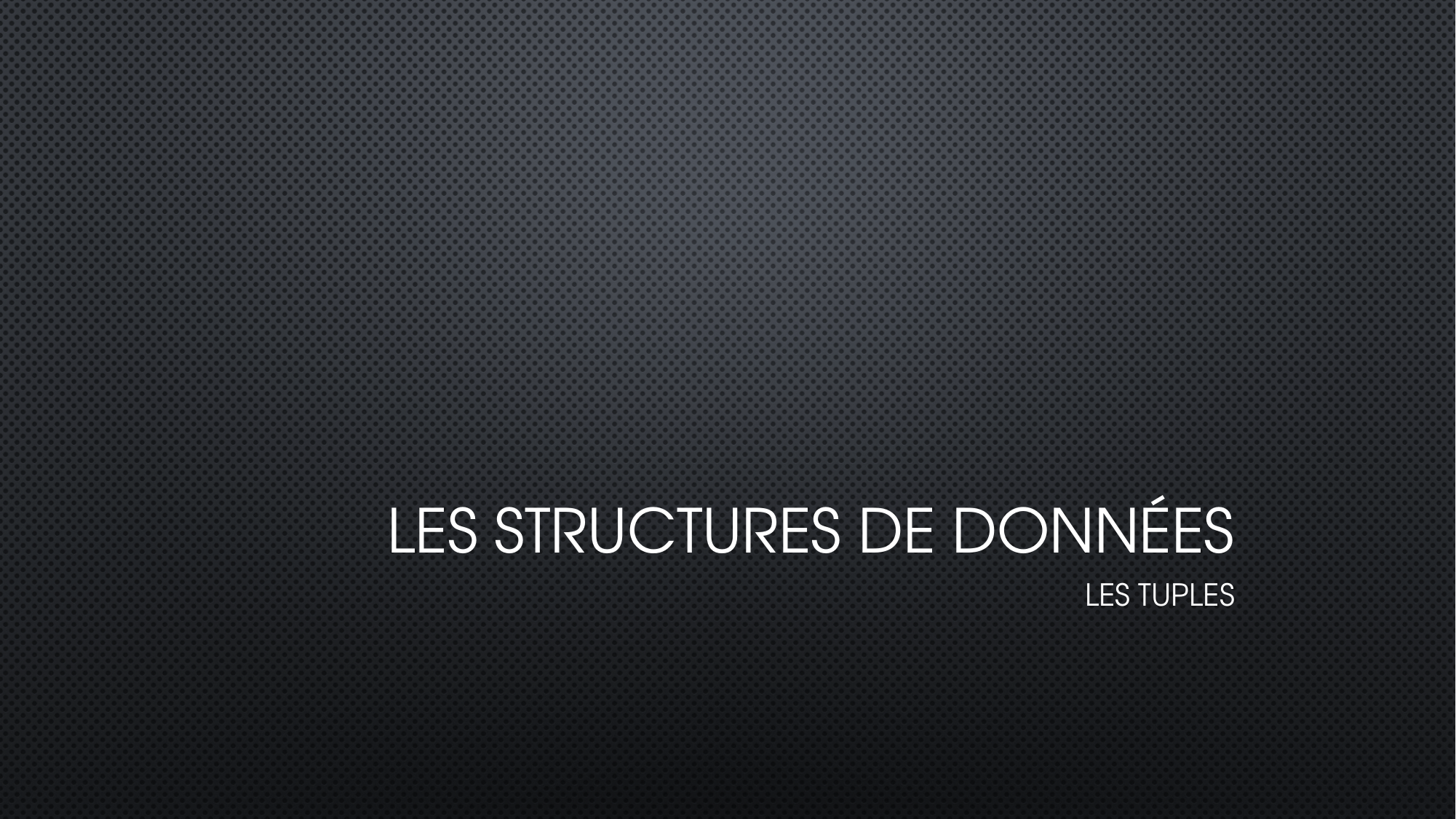

# Les structures de données
Les tuples